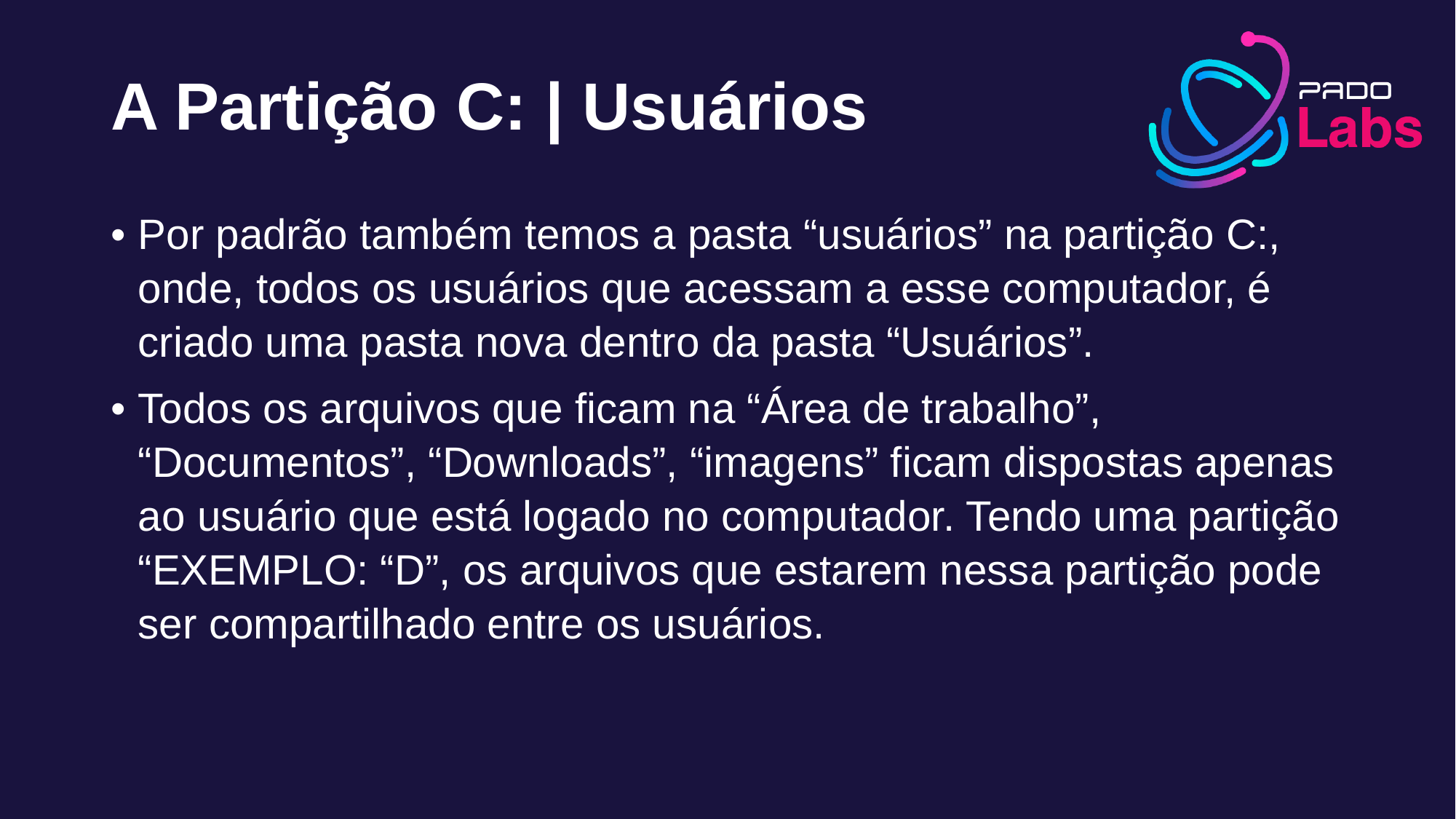

A Partição C: | Usuários
Por padrão também temos a pasta “usuários” na partição C:, onde, todos os usuários que acessam a esse computador, é criado uma pasta nova dentro da pasta “Usuários”.
Todos os arquivos que ficam na “Área de trabalho”, “Documentos”, “Downloads”, “imagens” ficam dispostas apenas ao usuário que está logado no computador. Tendo uma partição “EXEMPLO: “D”, os arquivos que estarem nessa partição pode ser compartilhado entre os usuários.